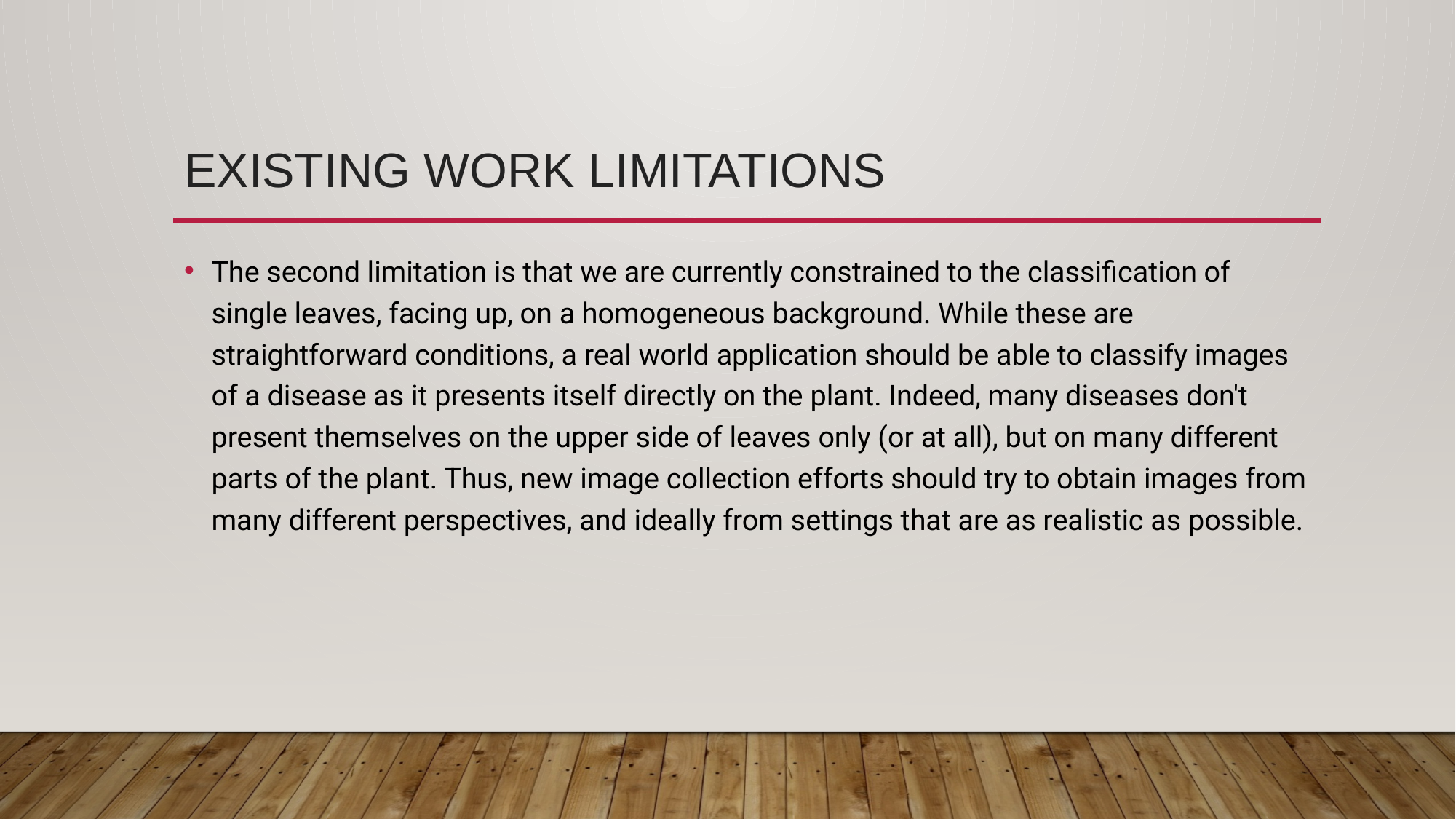

# Existing work limitations
The second limitation is that we are currently constrained to the classification of single leaves, facing up, on a homogeneous background. While these are straightforward conditions, a real world application should be able to classify images of a disease as it presents itself directly on the plant. Indeed, many diseases don't present themselves on the upper side of leaves only (or at all), but on many different parts of the plant. Thus, new image collection efforts should try to obtain images from many different perspectives, and ideally from settings that are as realistic as possible.